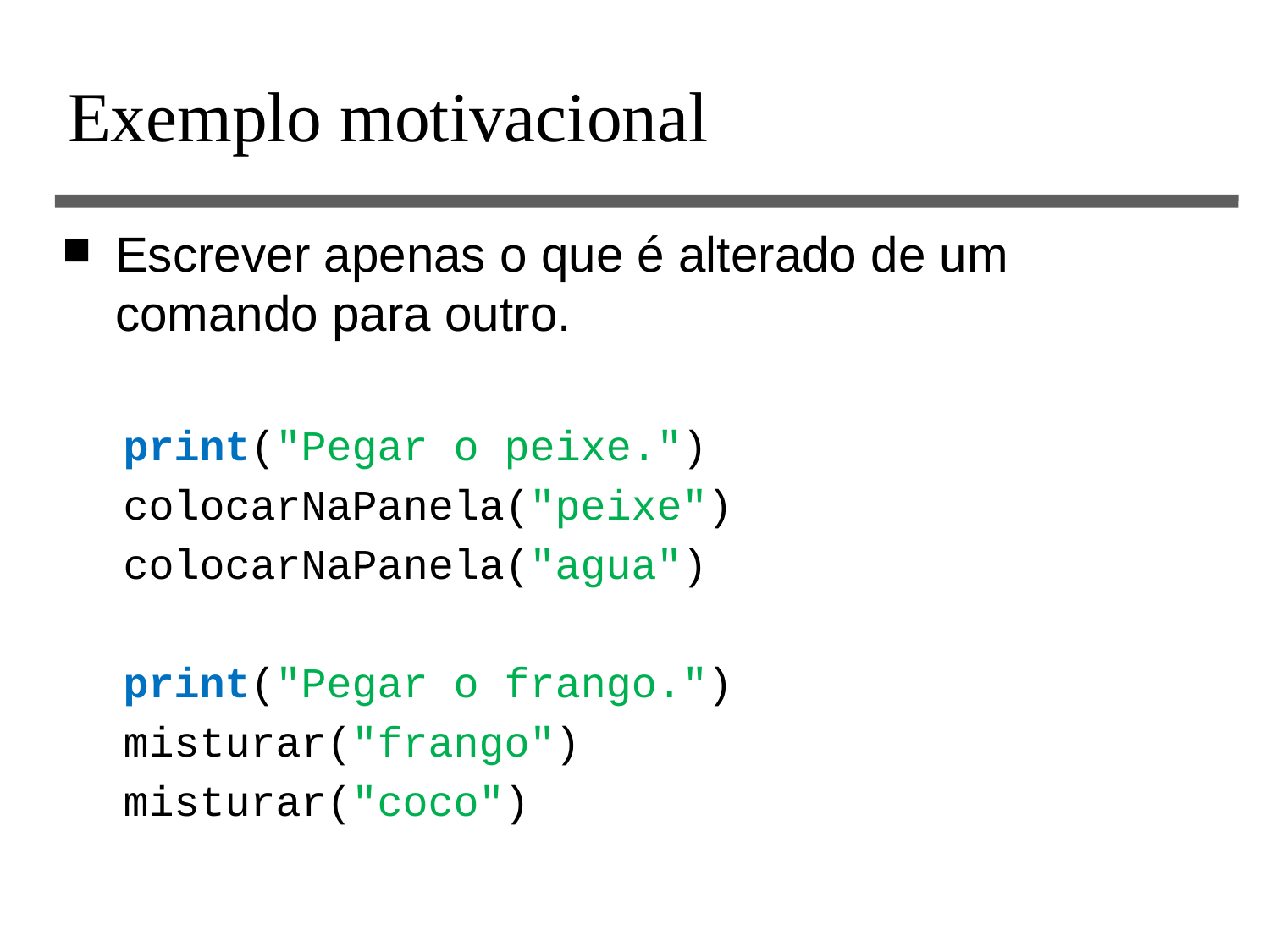

# Exemplo motivacional
Escrever apenas o que é alterado de um comando para outro.

print("Pegar o peixe.")
colocarNaPanela("peixe")
colocarNaPanela("agua")

print("Pegar o frango.")
misturar("frango")
misturar("coco")